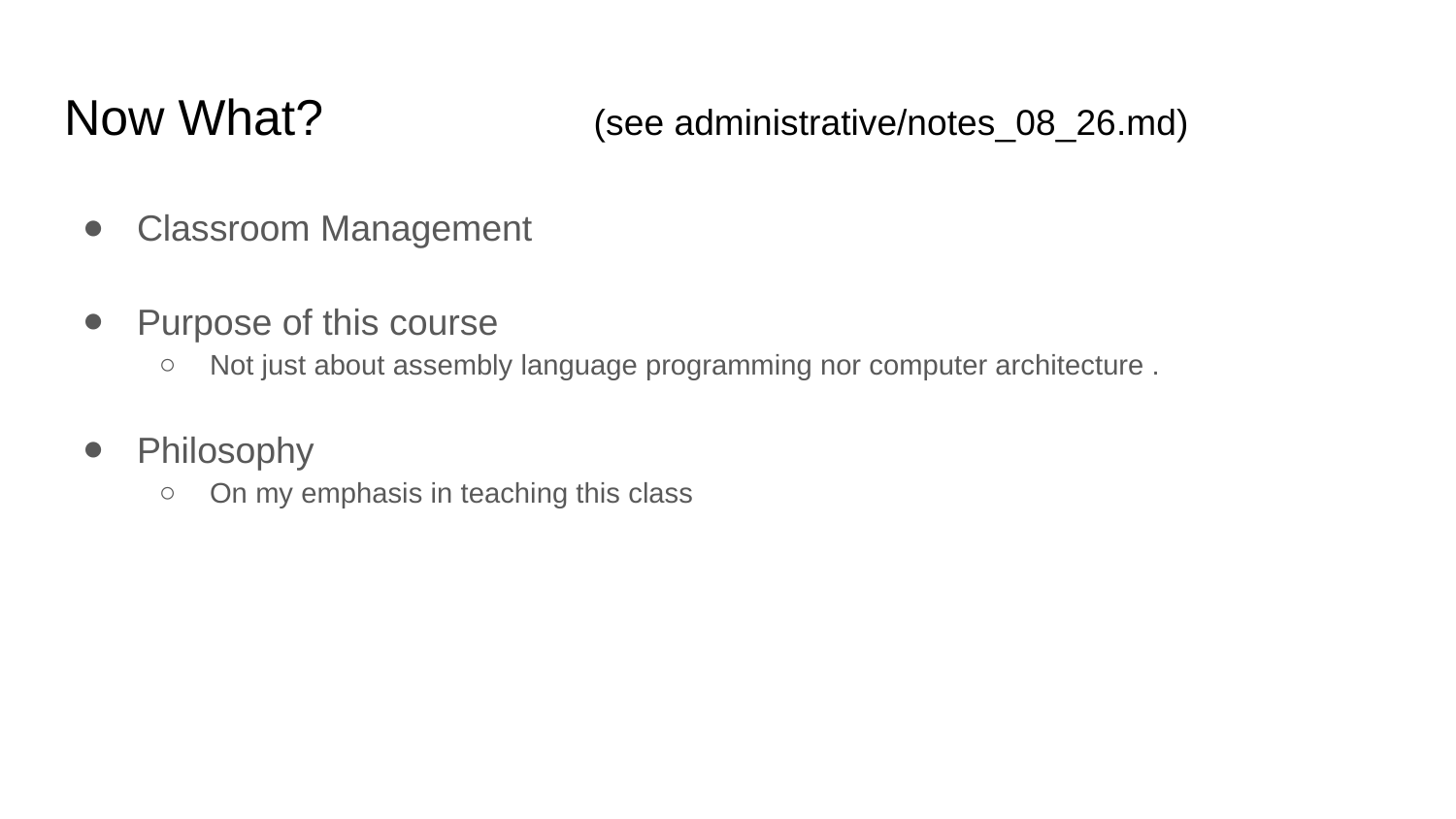

# Now What?			          (see administrative/notes_08_26.md)
Classroom Management
Purpose of this course
Not just about assembly language programming nor computer architecture .
Philosophy
On my emphasis in teaching this class